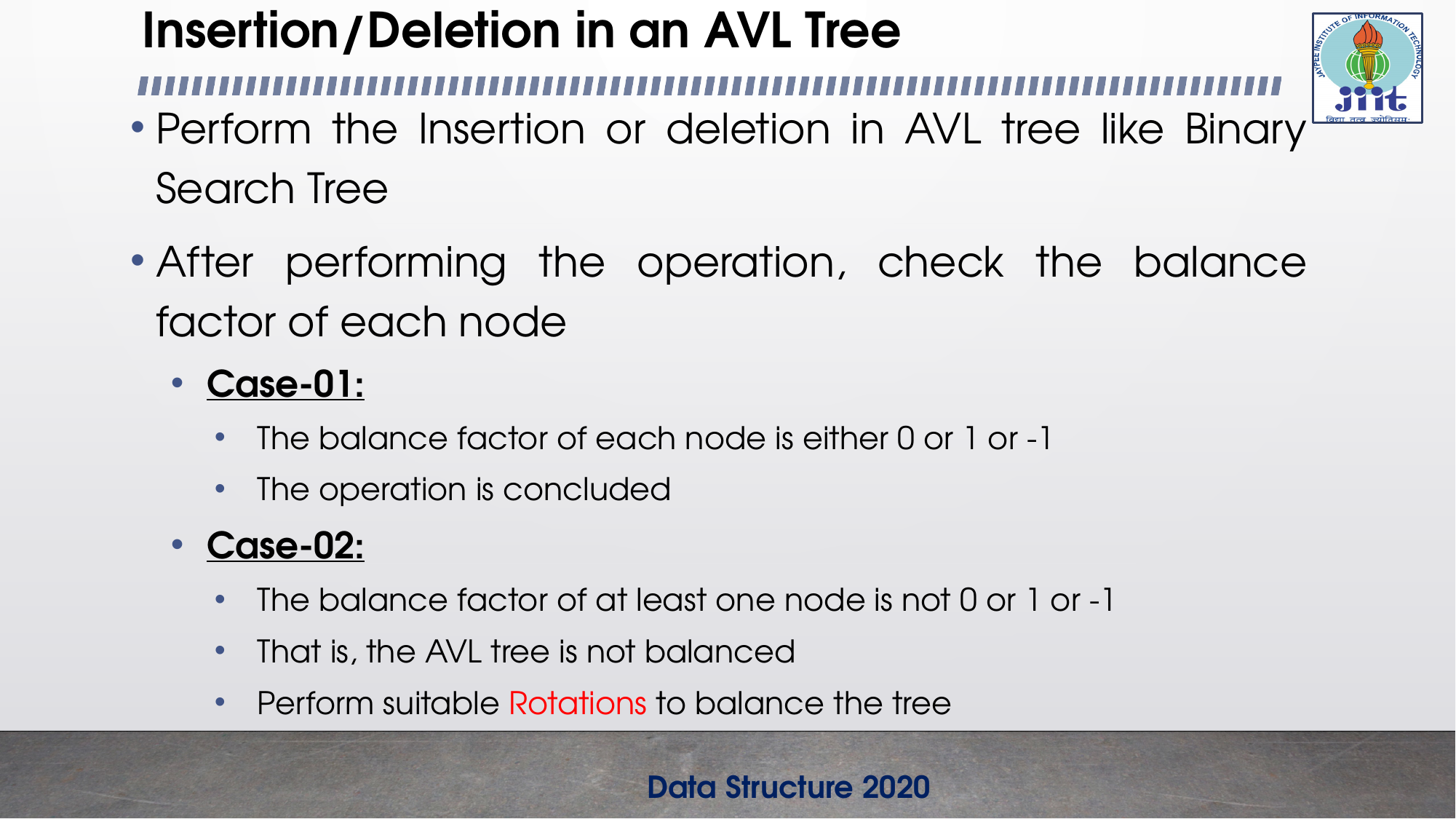

Insertion/Deletion in an AVL Tree

Perform the Insertion or deletion in AVL tree like Binary Search Tree
After performing the operation, check the balance factor of each node
Case-01:
The balance factor of each node is either 0 or 1 or -1
The operation is concluded
Case-02:
The balance factor of at least one node is not 0 or 1 or -1
That is, the AVL tree is not balanced
Perform suitable Rotations to balance the tree

#